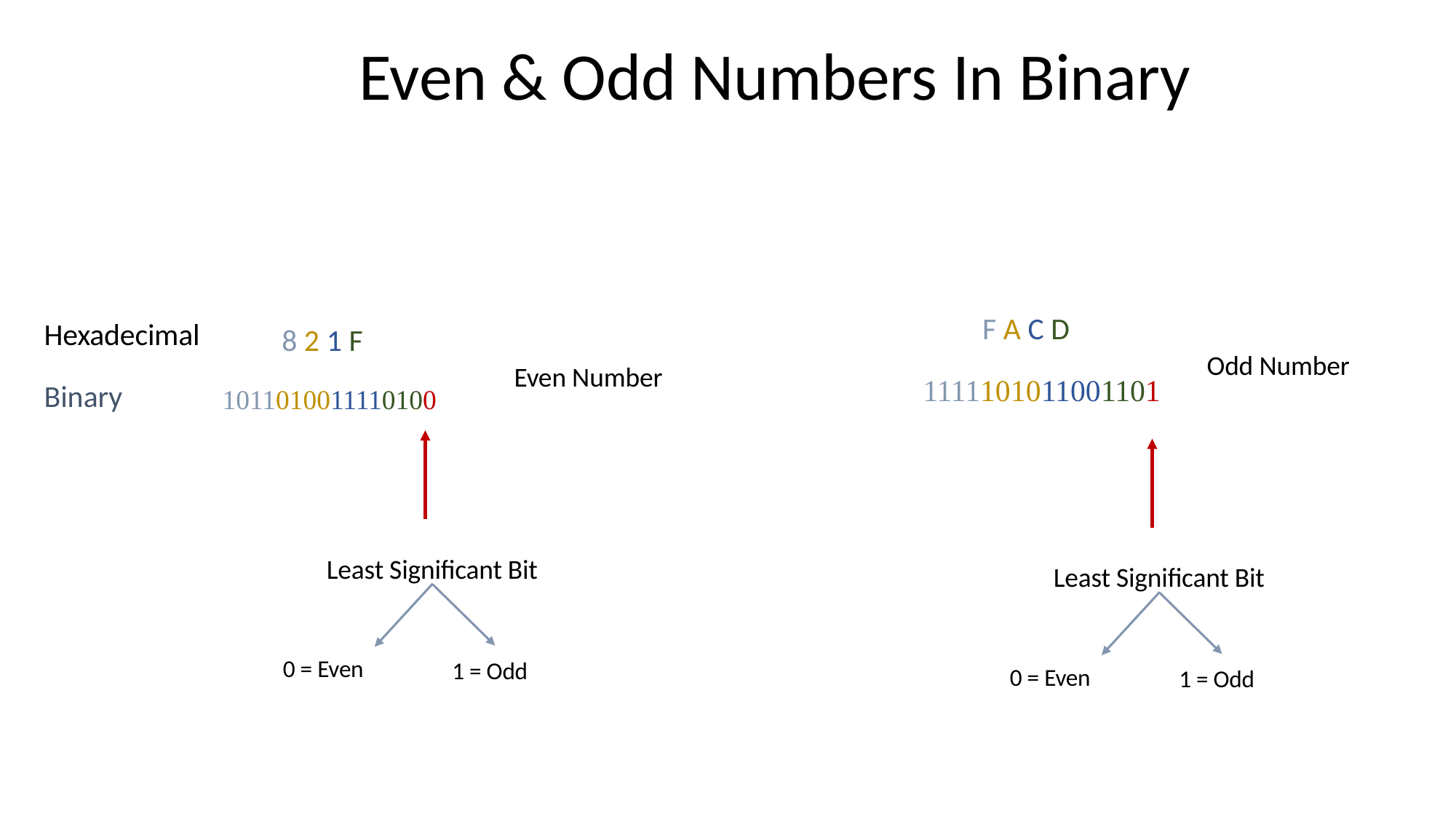

# Even & Odd Numbers In Binary
F A C D
Hexadecimal
8 2 1 F
Odd Number
Even Number
1111101011001101
Binary
1011010011110100
Least Significant Bit
Least Significant Bit
0 = Even
1 = Odd
0 = Even
1 = Odd